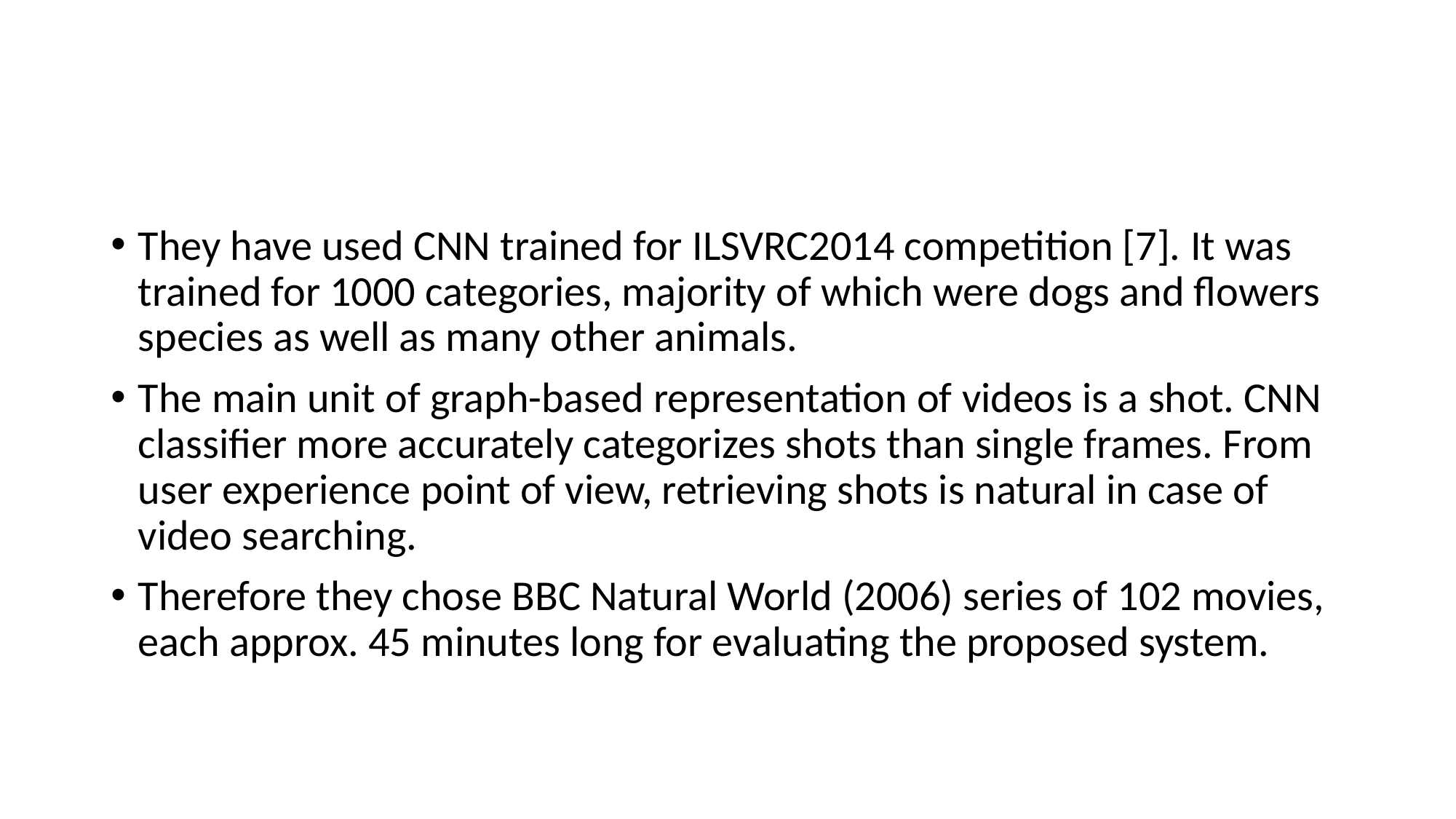

#
They have used CNN trained for ILSVRC2014 competition [7]. It was trained for 1000 categories, majority of which were dogs and flowers species as well as many other animals.
The main unit of graph-based representation of videos is a shot. CNN classifier more accurately categorizes shots than single frames. From user experience point of view, retrieving shots is natural in case of video searching.
Therefore they chose BBC Natural World (2006) series of 102 movies, each approx. 45 minutes long for evaluating the proposed system.